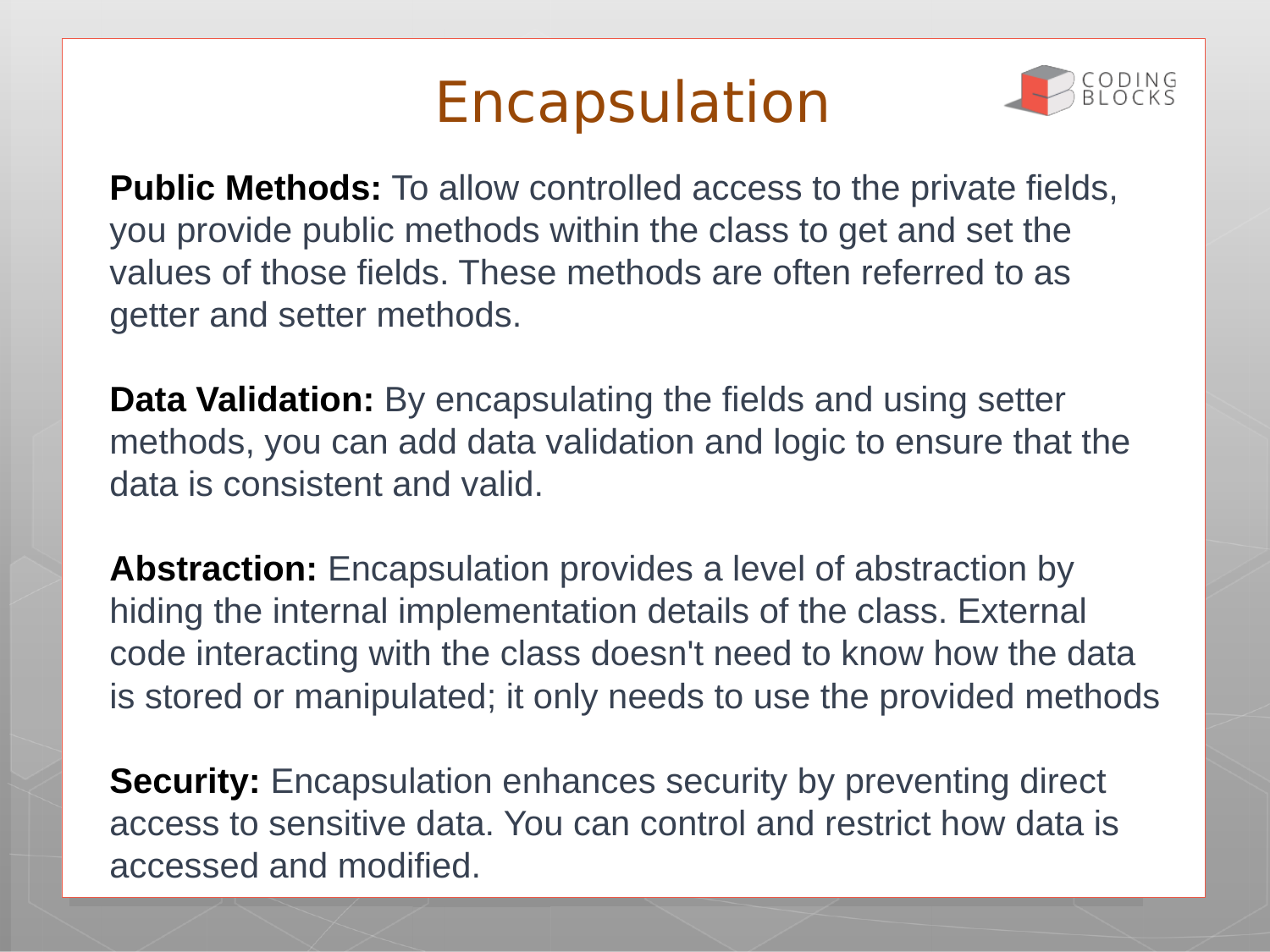

# Encapsulation

Public Methods: To allow controlled access to the private fields, you provide public methods within the class to get and set the values of those fields. These methods are often referred to as getter and setter methods.

Data Validation: By encapsulating the fields and using setter methods, you can add data validation and logic to ensure that the data is consistent and valid.

Abstraction: Encapsulation provides a level of abstraction by hiding the internal implementation details of the class. External code interacting with the class doesn't need to know how the data is stored or manipulated; it only needs to use the provided methods

Security: Encapsulation enhances security by preventing direct access to sensitive data. You can control and restrict how data is accessed and modified.